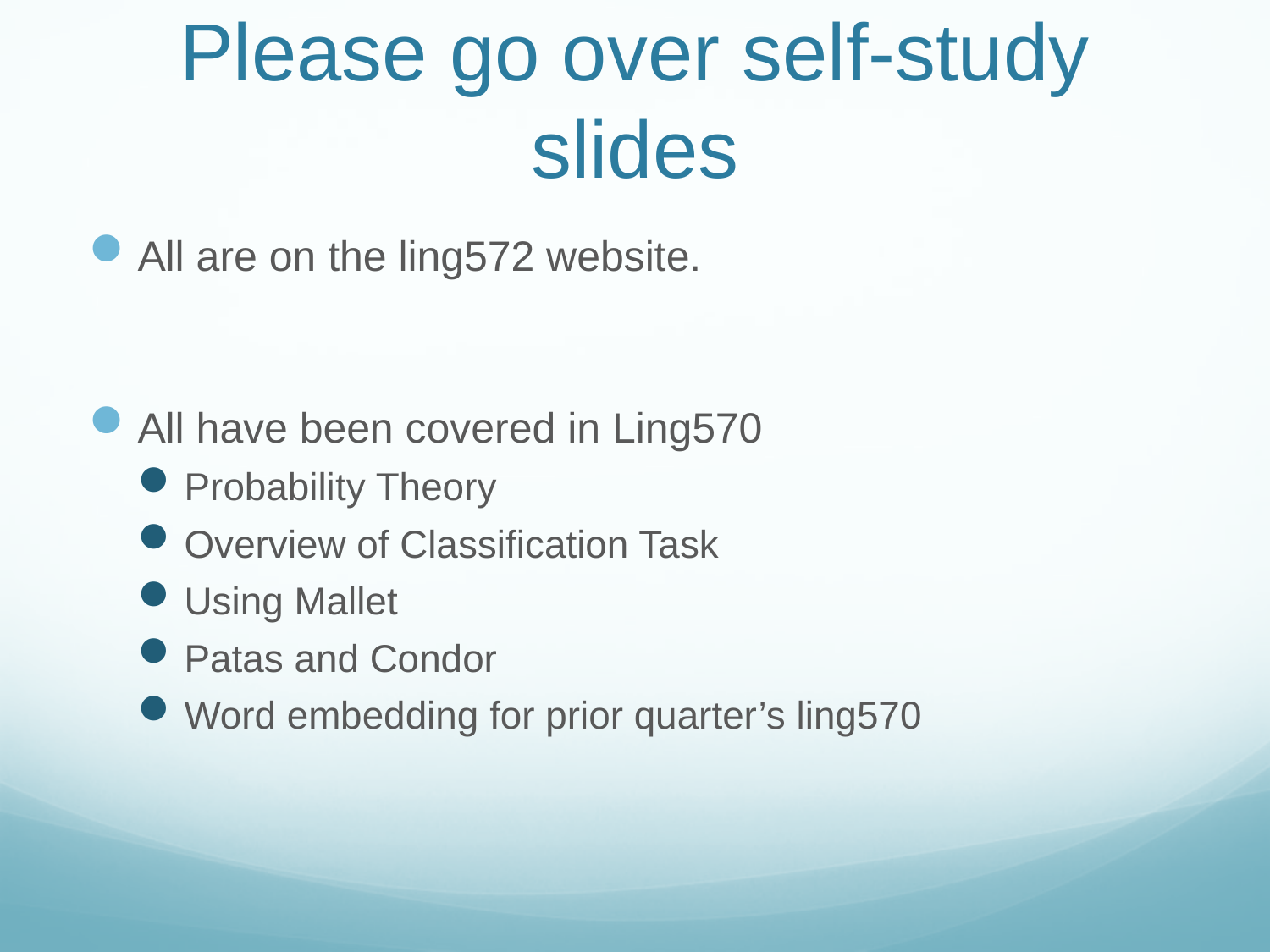

# Please go over self-study slides
All are on the ling572 website.

All have been covered in Ling570
Probability Theory
Overview of Classification Task
Using Mallet
Patas and Condor
Word embedding for prior quarter’s ling570